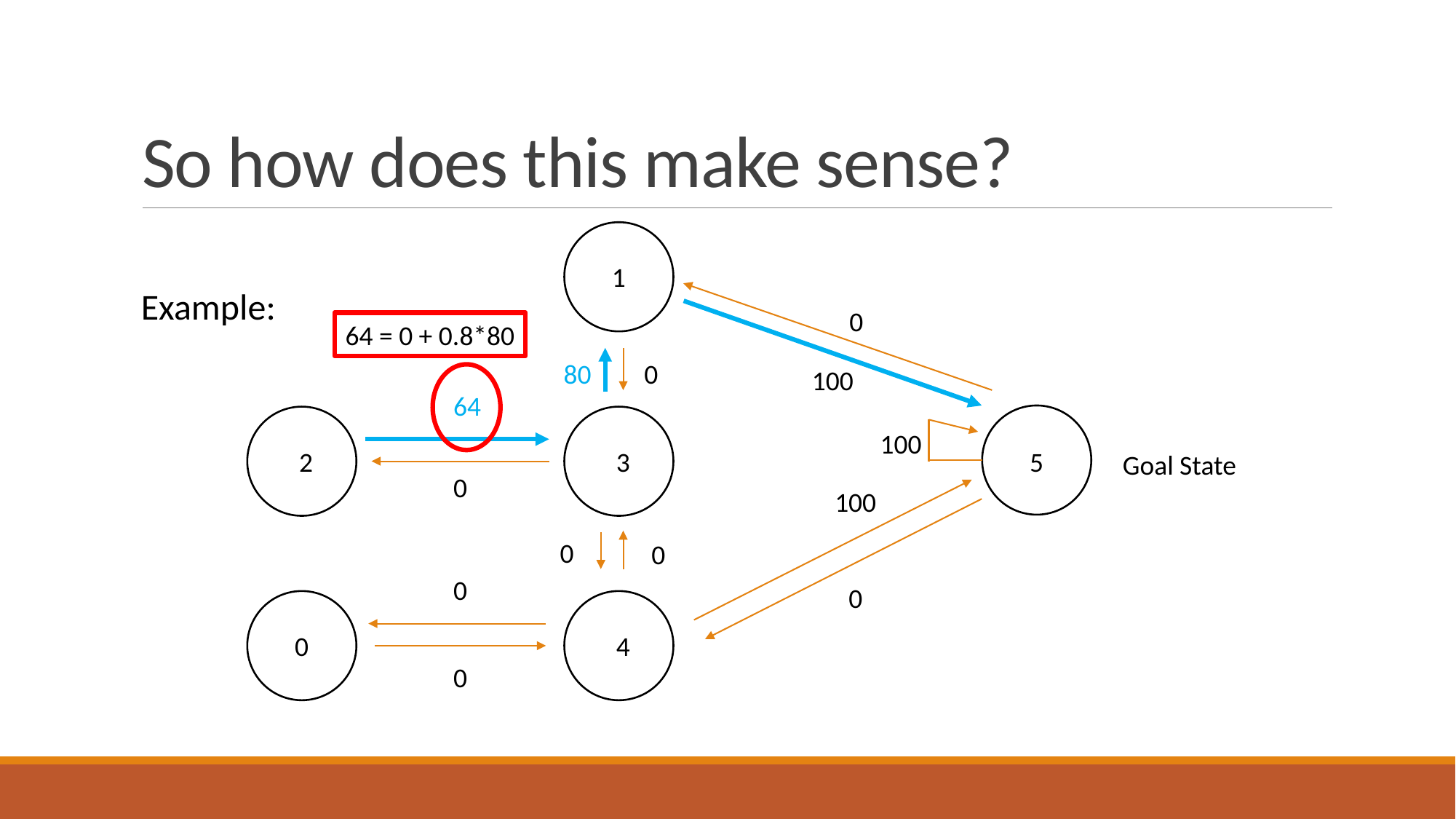

# So how does this make sense?

1
Example:
0
64 = 0 + 0.8*80
80
0
100

64

100
2
3
5
Goal State
0
100
0
0
0
0

0
4
0